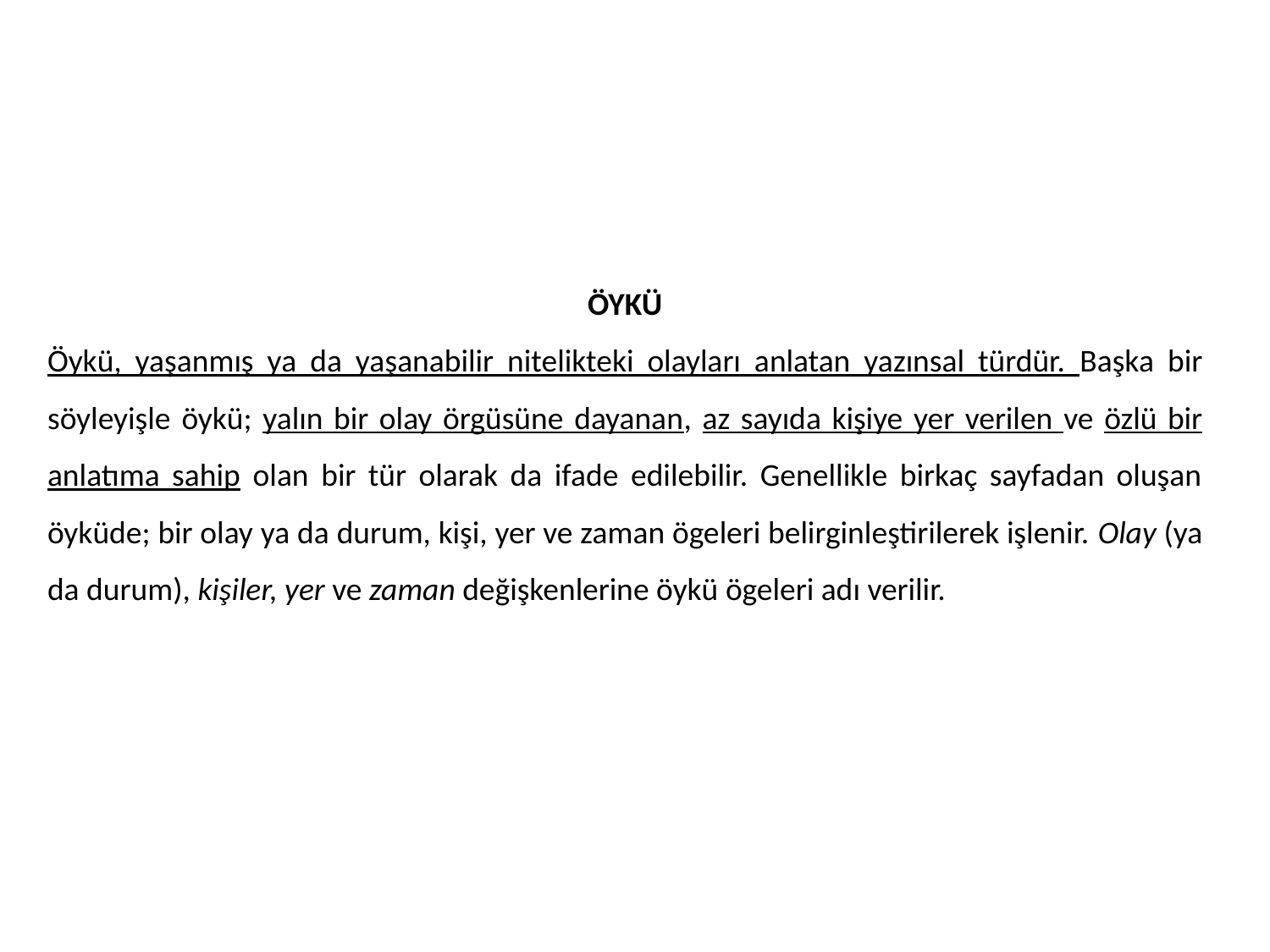

ÖYKÜ
Öykü, yaşanmış ya da yaşanabilir nitelikteki olayları anlatan yazınsal türdür. Başka bir söyleyişle öykü; yalın bir olay örgüsüne dayanan, az sayıda kişiye yer verilen ve özlü bir anlatıma sahip olan bir tür olarak da ifade edilebilir. Genellikle birkaç sayfadan oluşan öyküde; bir olay ya da durum, kişi, yer ve zaman ögeleri belirginleştirilerek işlenir. Olay (ya da durum), kişiler, yer ve zaman değişkenlerine öykü ögeleri adı verilir.